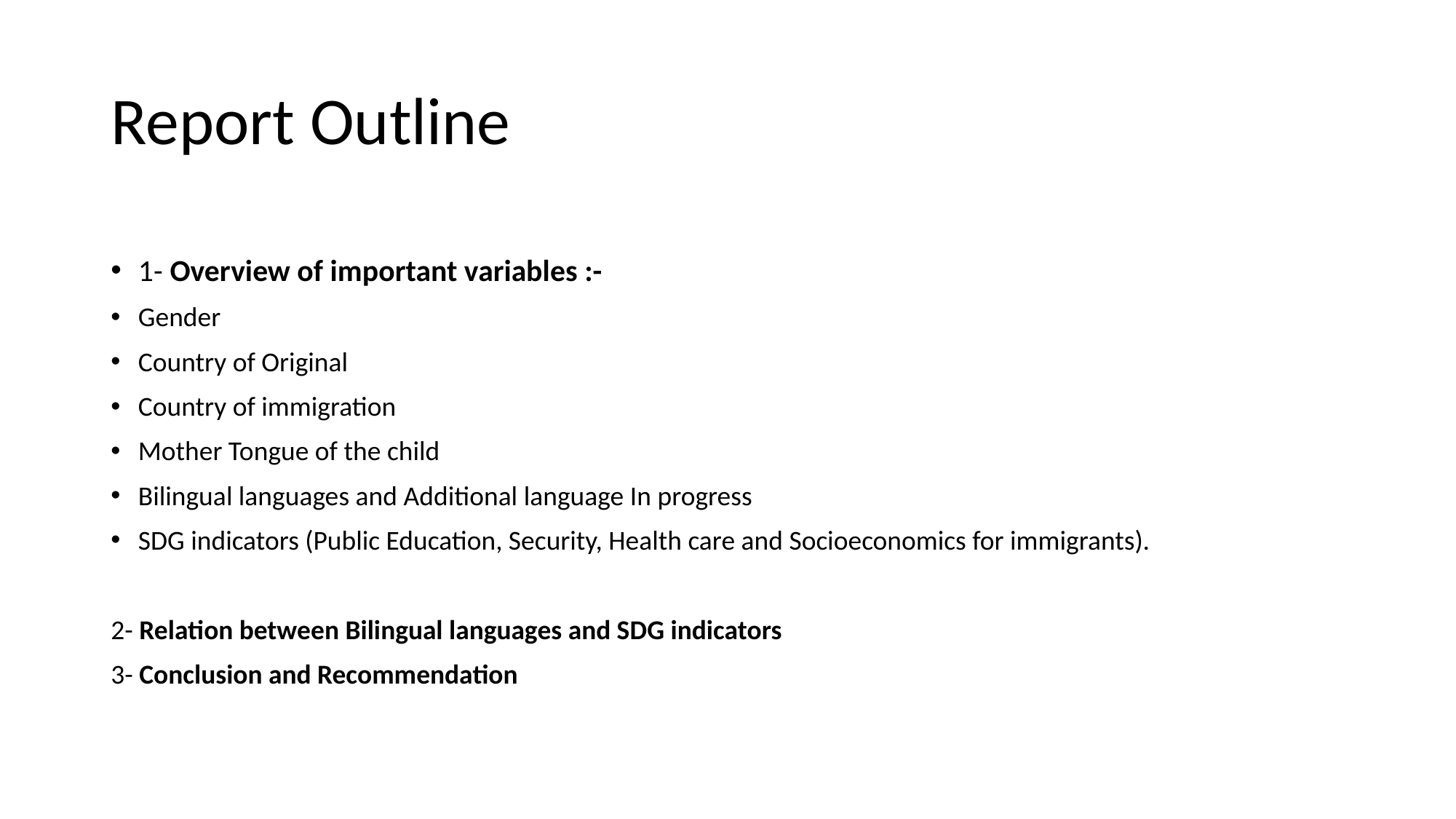

# Report Outline
1- Overview of important variables :-
Gender
Country of Original
Country of immigration
Mother Tongue of the child
Bilingual languages and Additional language In progress
SDG indicators (Public Education, Security, Health care and Socioeconomics for immigrants).

2- Relation between Bilingual languages and SDG indicators
3- Conclusion and Recommendation